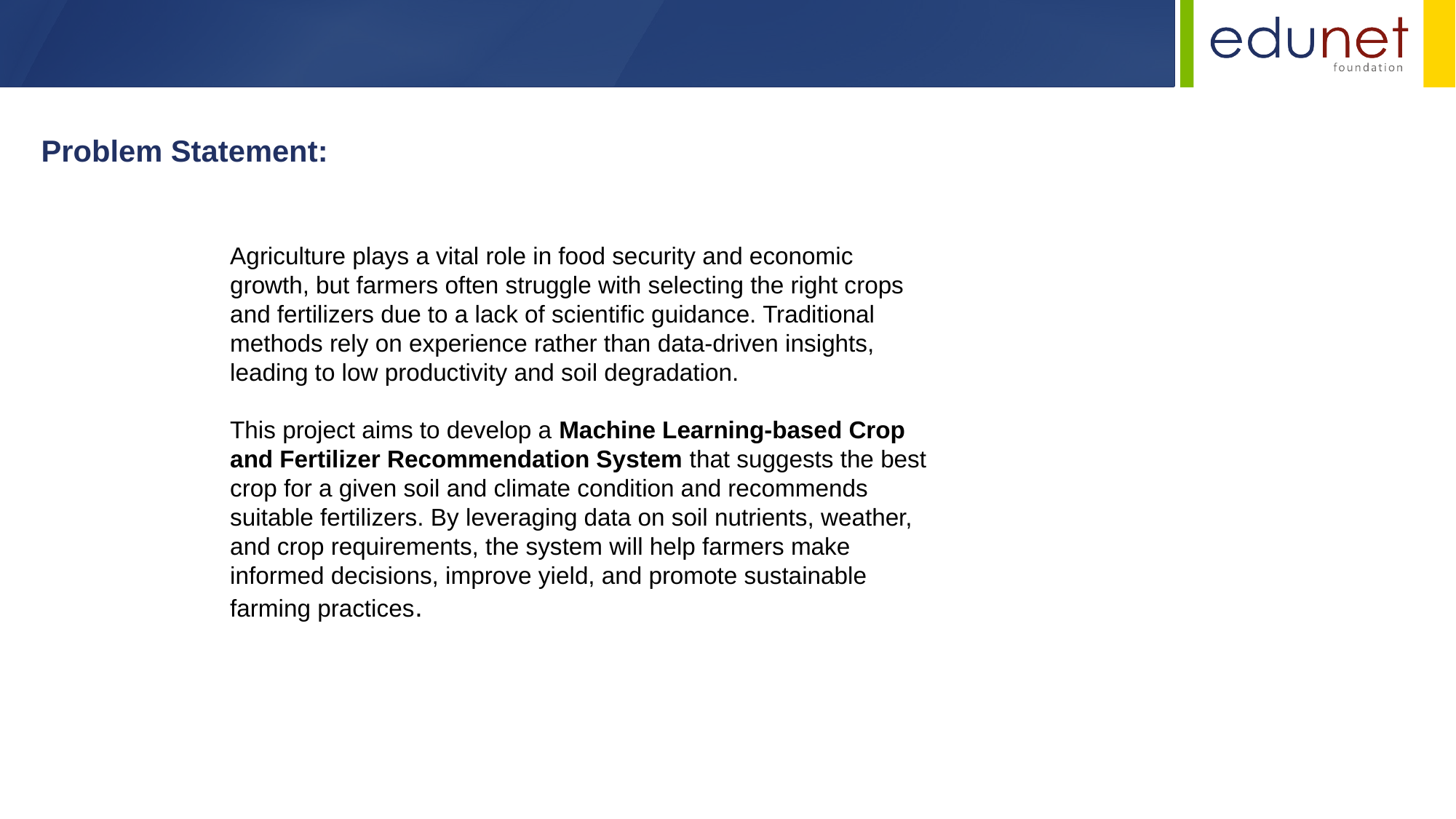

Problem Statement:
Agriculture plays a vital role in food security and economic growth, but farmers often struggle with selecting the right crops and fertilizers due to a lack of scientific guidance. Traditional methods rely on experience rather than data-driven insights, leading to low productivity and soil degradation.

This project aims to develop a Machine Learning-based Crop and Fertilizer Recommendation System that suggests the best crop for a given soil and climate condition and recommends suitable fertilizers. By leveraging data on soil nutrients, weather, and crop requirements, the system will help farmers make informed decisions, improve yield, and promote sustainable farming practices.